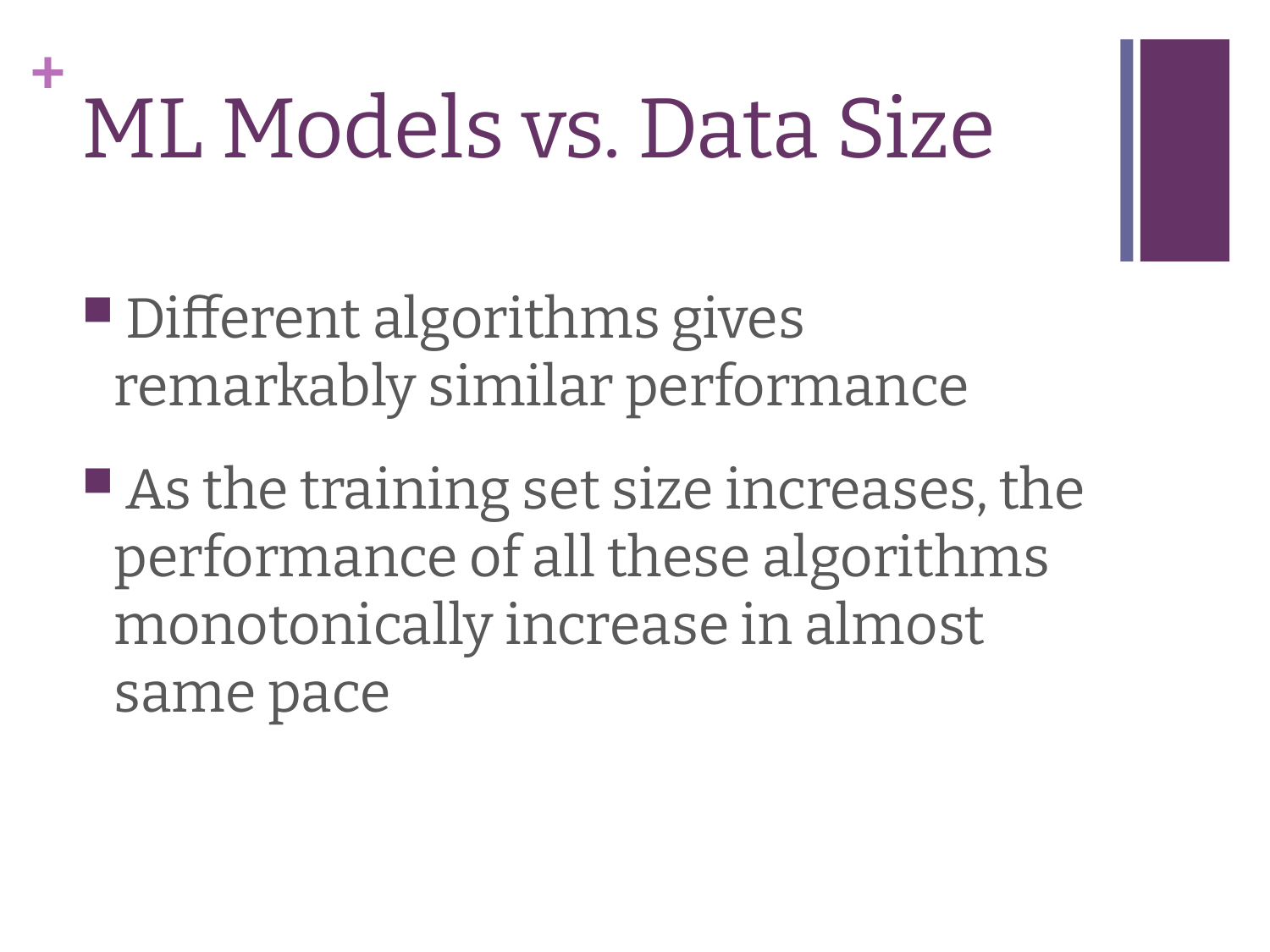

# ML Models vs. Data Size
 Different algorithms gives remarkably similar performance
 As the training set size increases, the performance of all these algorithms monotonically increase in almost same pace